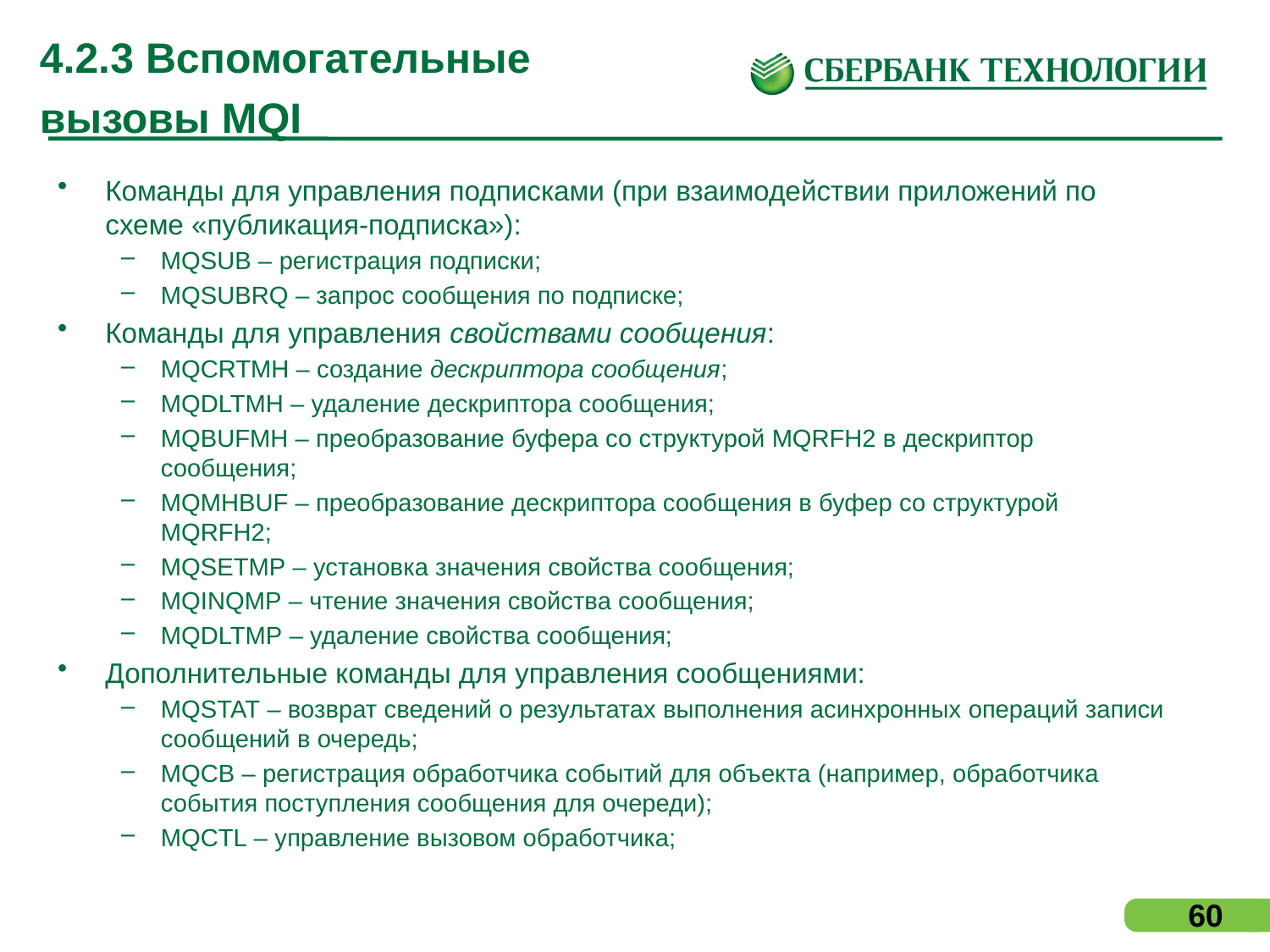

# 4.2.3 Вспомогательные вызовы MQI
Команды для управления подписками (при взаимодействии приложений по схеме «публикация-подписка»):
MQSUB – регистрация подписки;
MQSUBRQ – запрос сообщения по подписке;
Команды для управления свойствами сообщения:
MQCRTMH – создание дескриптора сообщения;
MQDLTMH – удаление дескриптора сообщения;
MQBUFMH – преобразование буфера со структурой MQRFH2 в дескриптор сообщения;
MQMHBUF – преобразование дескриптора сообщения в буфер со структурой MQRFH2;
MQSETMP – установка значения свойства сообщения;
MQINQMP – чтение значения свойства сообщения;
MQDLTMP – удаление свойства сообщения;
Дополнительные команды для управления сообщениями:
MQSTAT – возврат сведений о результатах выполнения асинхронных операций записи сообщений в очередь;
MQCB – регистрация обработчика событий для объекта (например, обработчика события поступления сообщения для очереди);
MQCTL – управление вызовом обработчика;